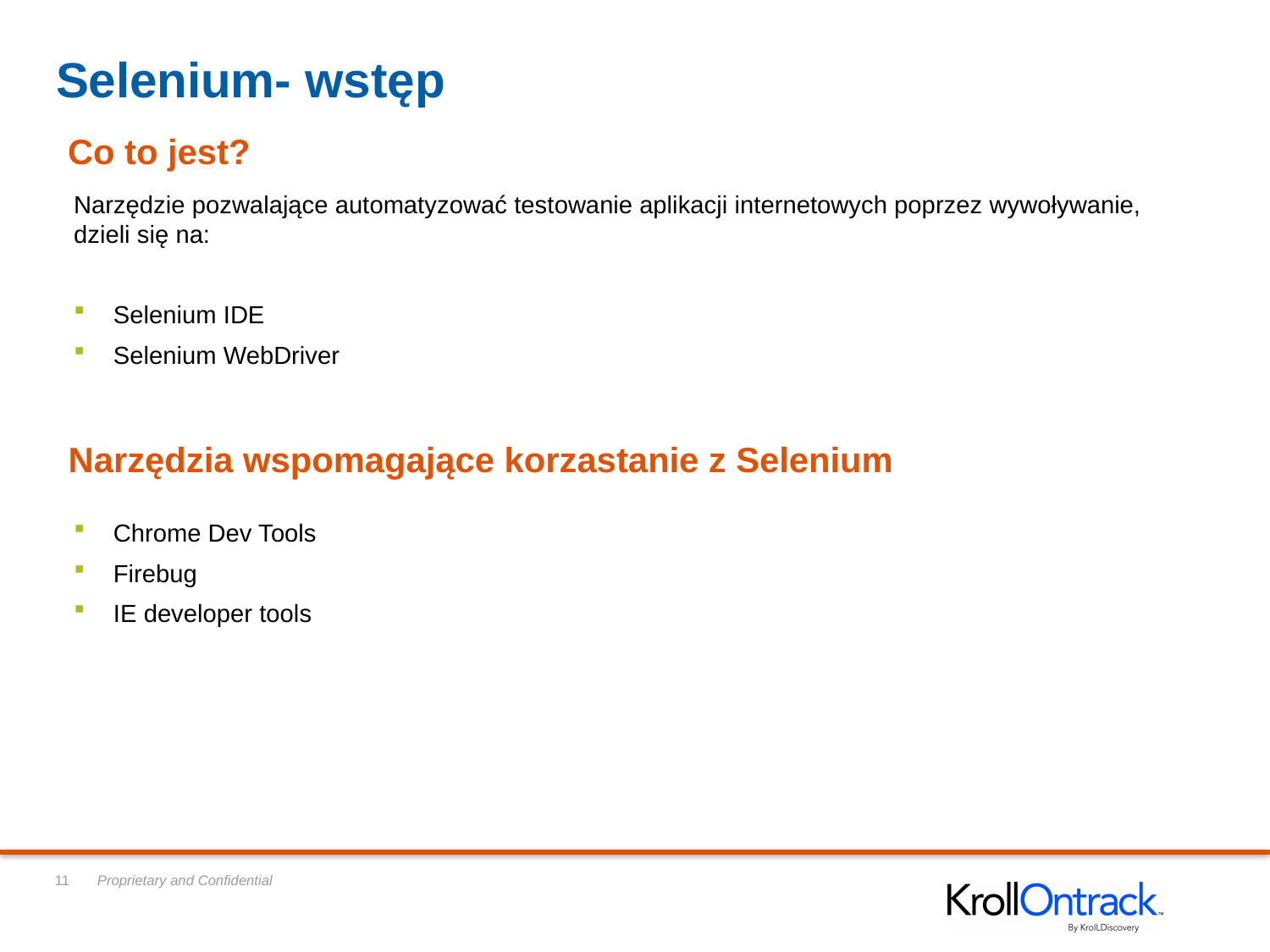

# Selenium- wstęp
Co to jest?
Narzędzie pozwalające automatyzować testowanie aplikacji internetowych poprzez wywoływanie, dzieli się na:

Selenium IDE
Selenium WebDriver

Narzędzia wspomagające korzastanie z Selenium
Chrome Dev Tools
Firebug
IE developer tools